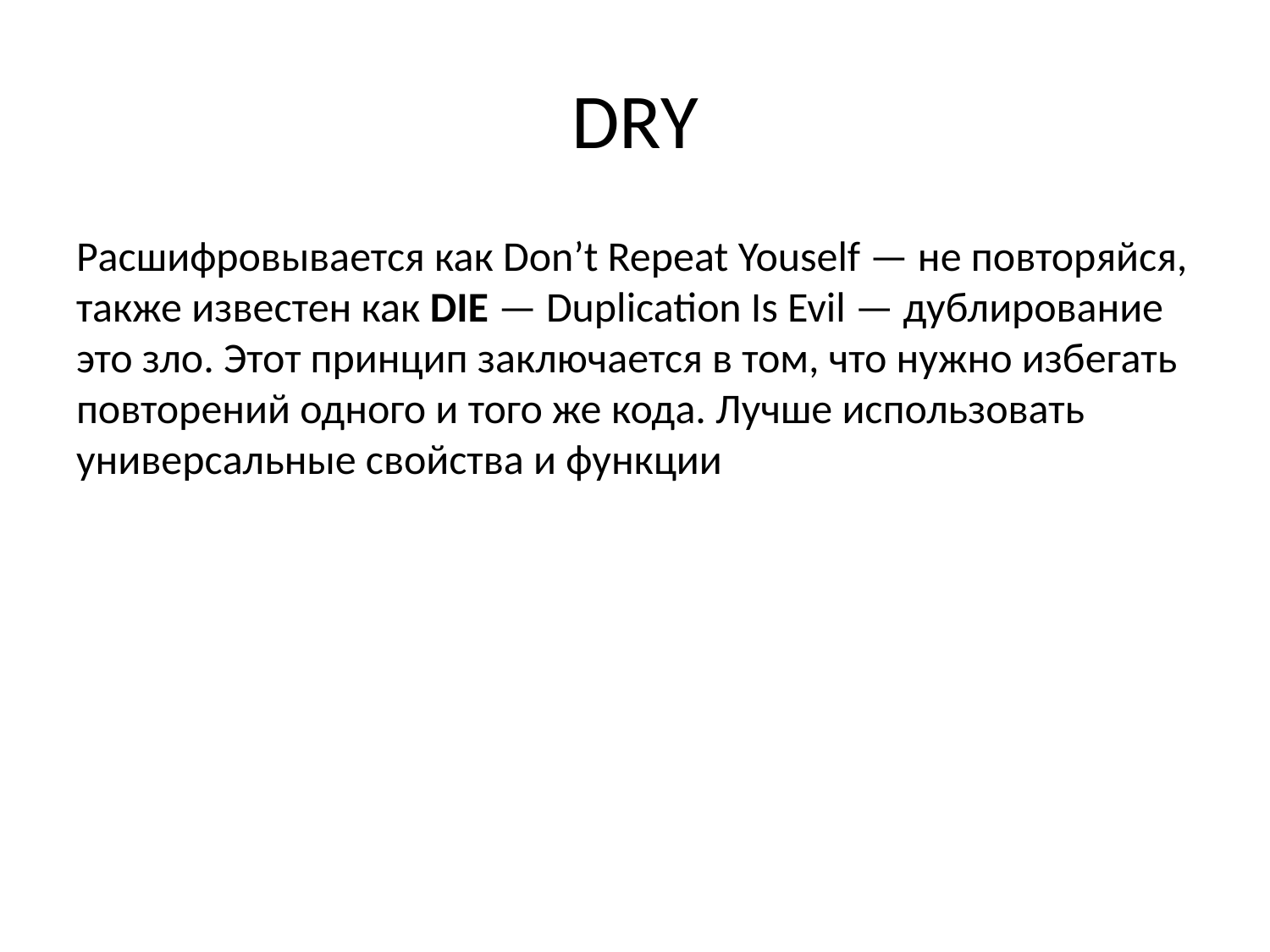

# DRY
Расшифровывается как Don’t Repeat Youself — не повторяйся, также известен как DIE — Duplication Is Evil — дублирование это зло. Этот принцип заключается в том, что нужно избегать повторений одного и того же кода. Лучше использовать универсальные свойства и функции